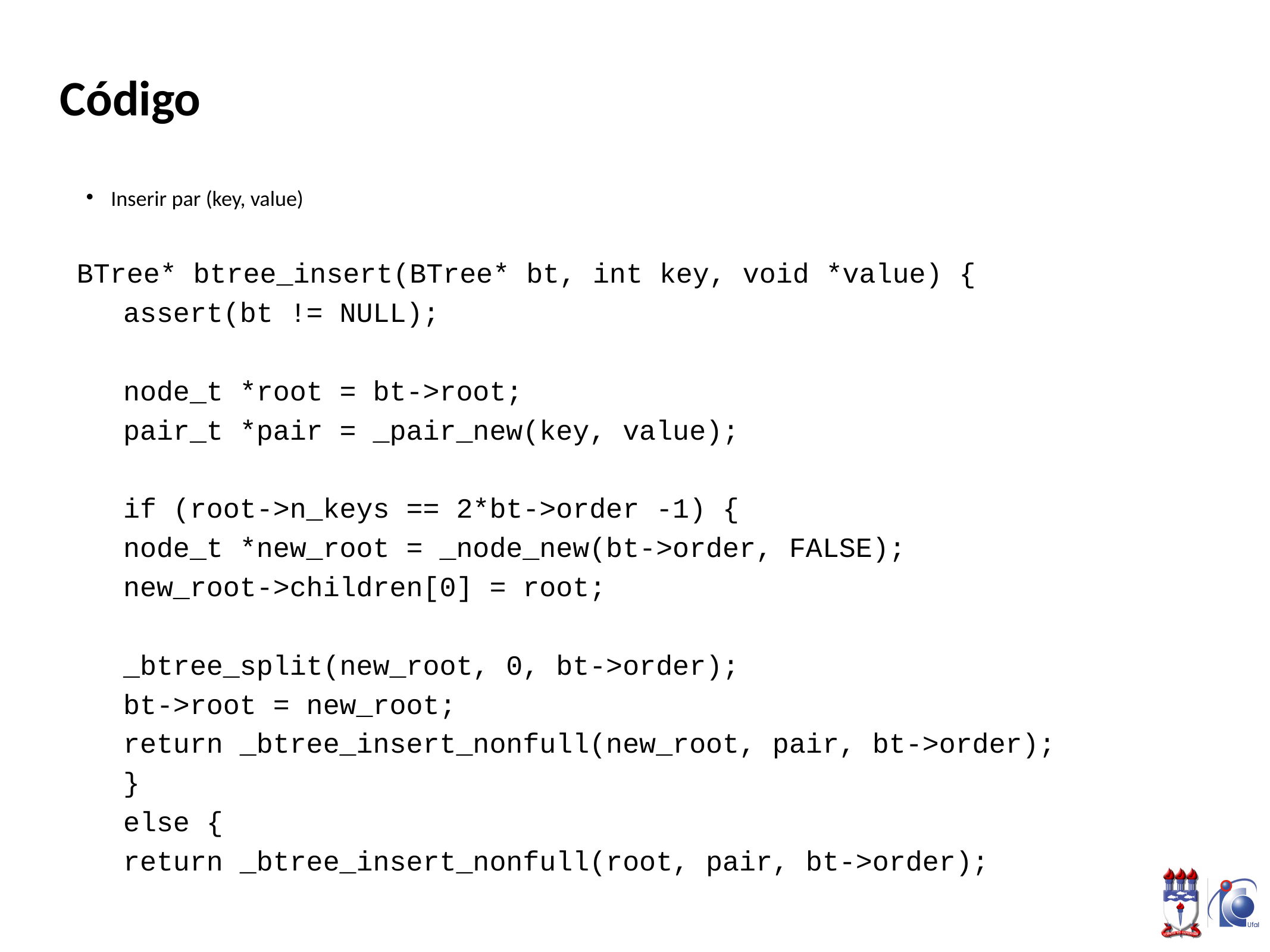

# Código
Inserir par (key, value)

BTree* btree_insert(BTree* bt, int key, void *value) {
	assert(bt != NULL);

	node_t *root = bt->root;
	pair_t *pair = _pair_new(key, value);

	if (root->n_keys == 2*bt->order -1) {
		node_t *new_root = _node_new(bt->order, FALSE);
		new_root->children[0] = root;

		_btree_split(new_root, 0, bt->order);
		bt->root = new_root;
		return _btree_insert_nonfull(new_root, pair, bt->order);
	}
	else {
		return _btree_insert_nonfull(root, pair, bt->order);